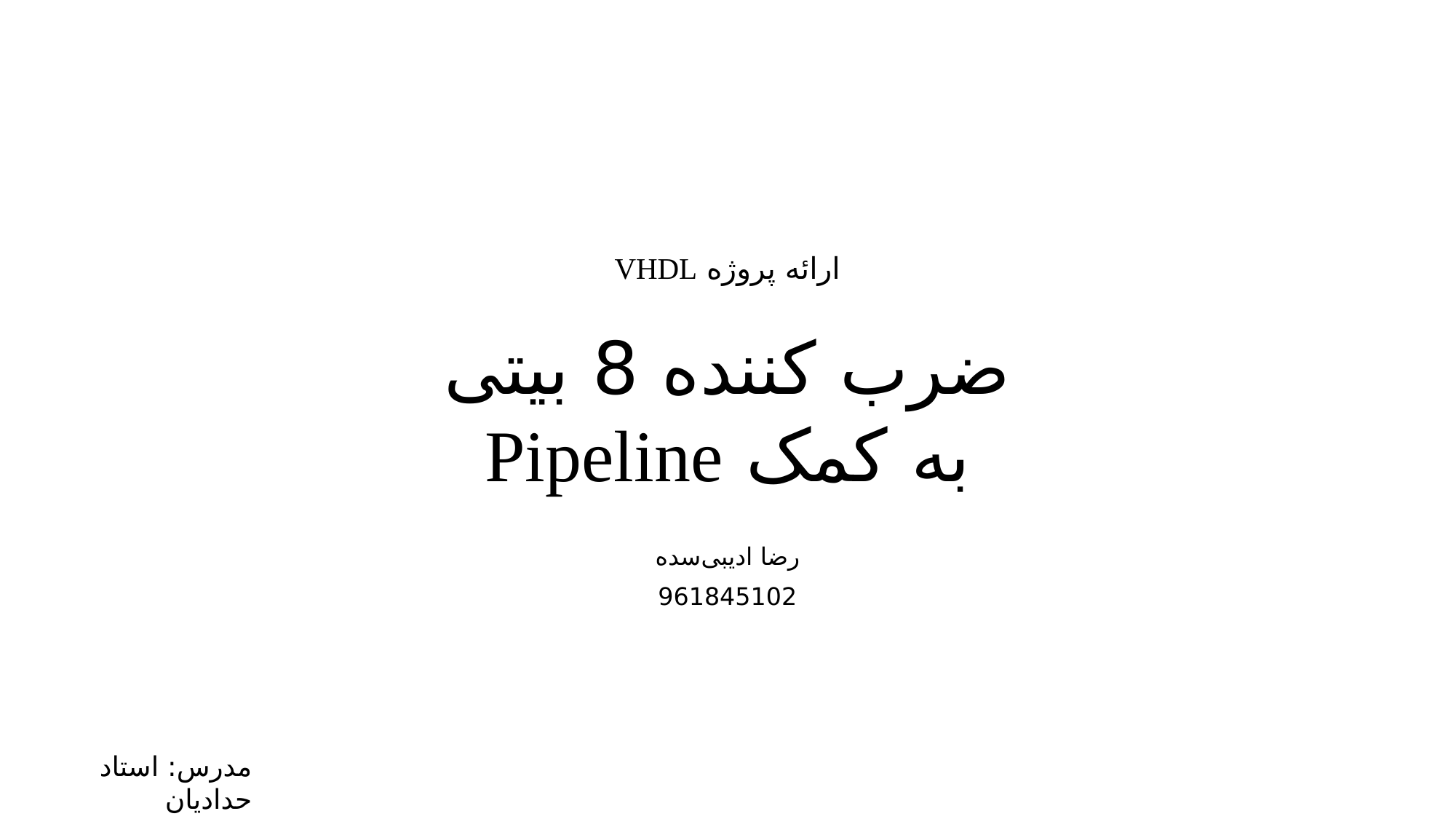

# ارائه پروژه VHDL
ضرب کننده 8 بیتی به کمک Pipeline
رضا ادیبی‌سده
961845102
مدرس: استاد حدادیان